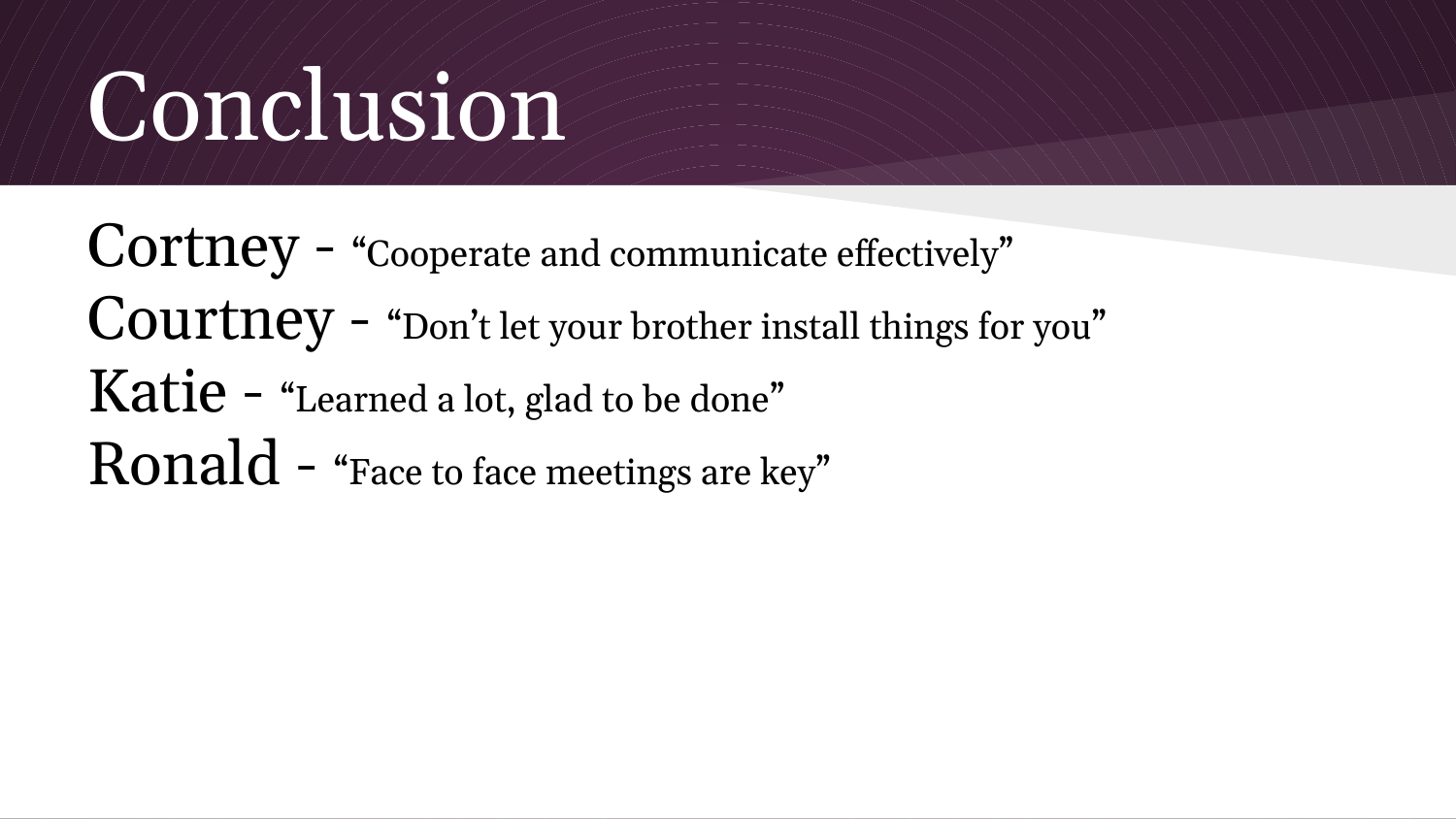

# Conclusion
Cortney - “Cooperate and communicate effectively”
Courtney - “Don’t let your brother install things for you”
Katie - “Learned a lot, glad to be done”
Ronald - “Face to face meetings are key”